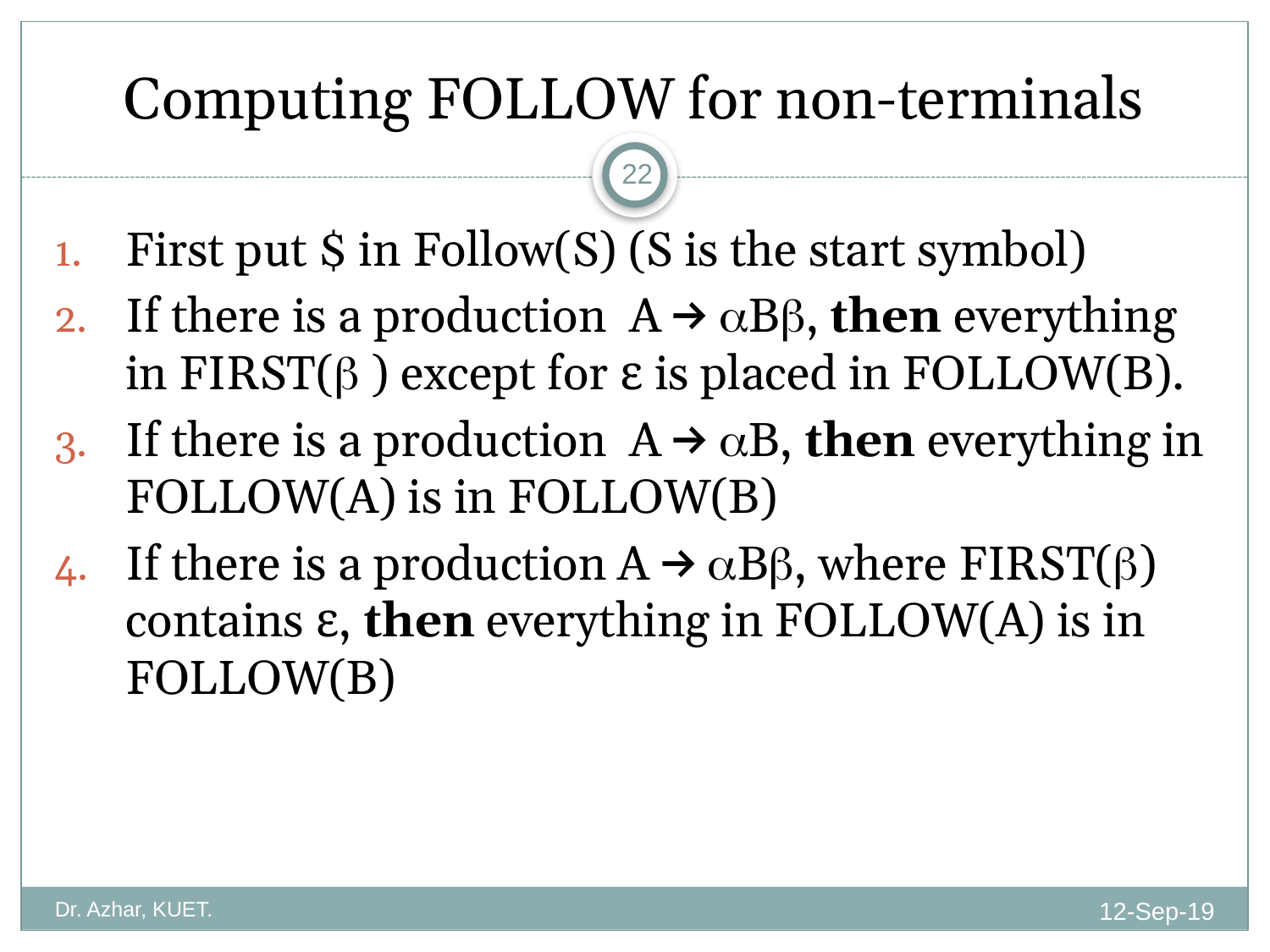

# Computing FOLLOW for non-terminals
22
First put $ in Follow(S) (S is the start symbol)
If there is a production  A → αBβ, then everything in FIRST(β ) except for ε is placed in FOLLOW(B).
If there is a production  A → αB, then everything in FOLLOW(A) is in FOLLOW(B)
If there is a production A → αBβ, where FIRST(β) contains ε, then everything in FOLLOW(A) is in FOLLOW(B)

12-Sep-19
Dr. Azhar, KUET.